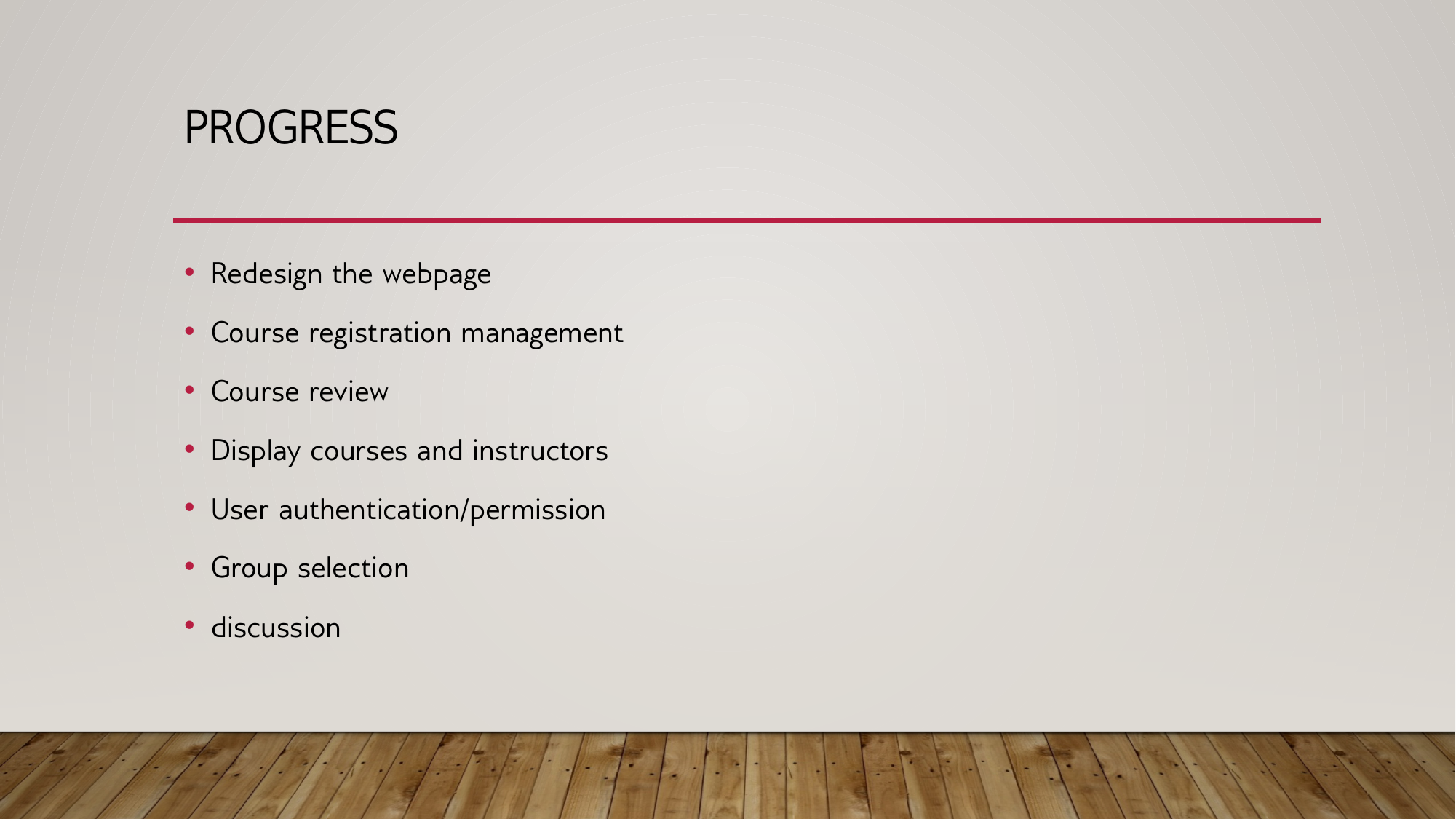

# progress
Redesign the webpage
Course registration management
Course review
Display courses and instructors
User authentication/permission
Group selection
discussion